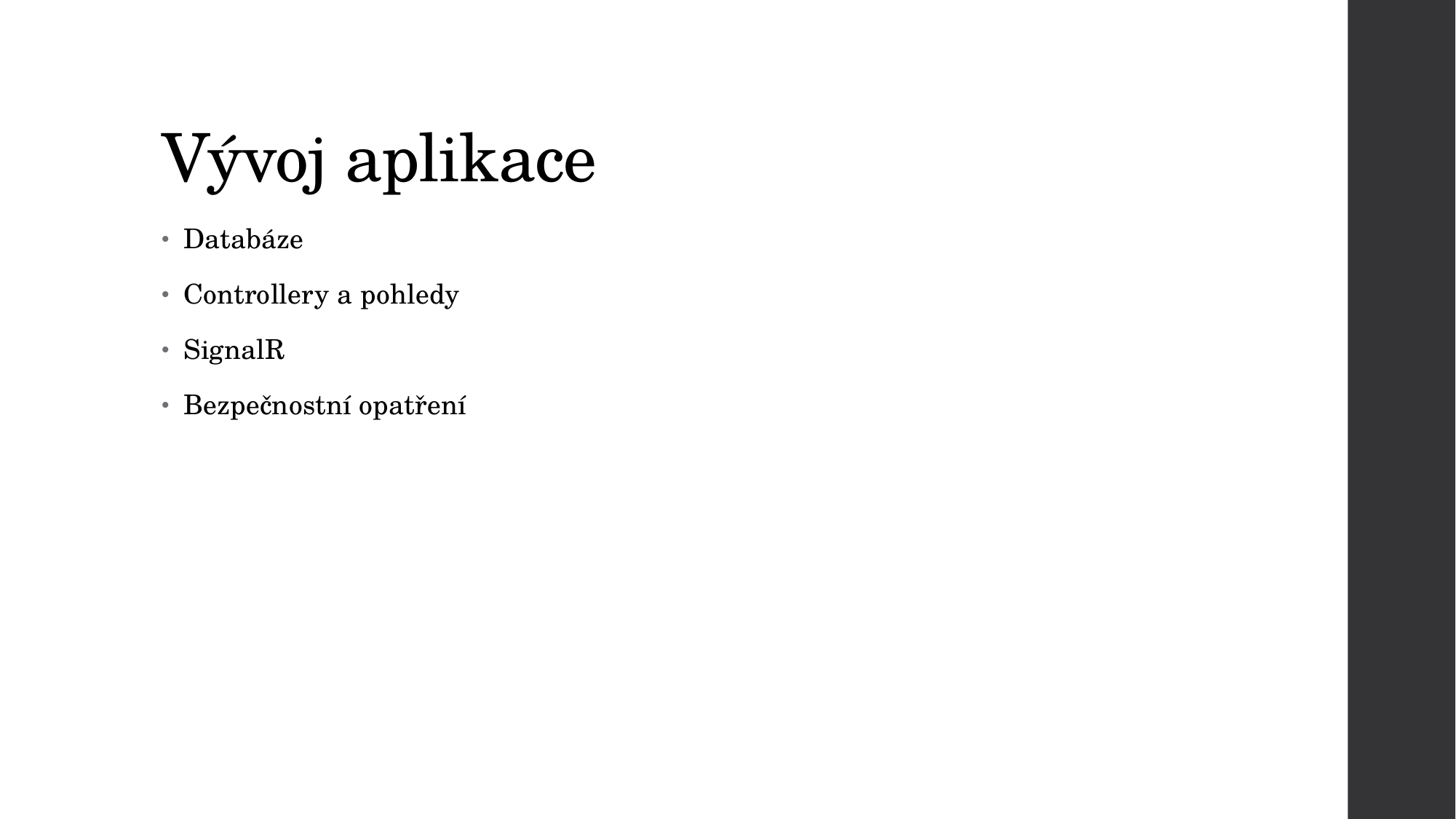

# Vývoj aplikace
Databáze
Controllery a pohledy
SignalR
Bezpečnostní opatření